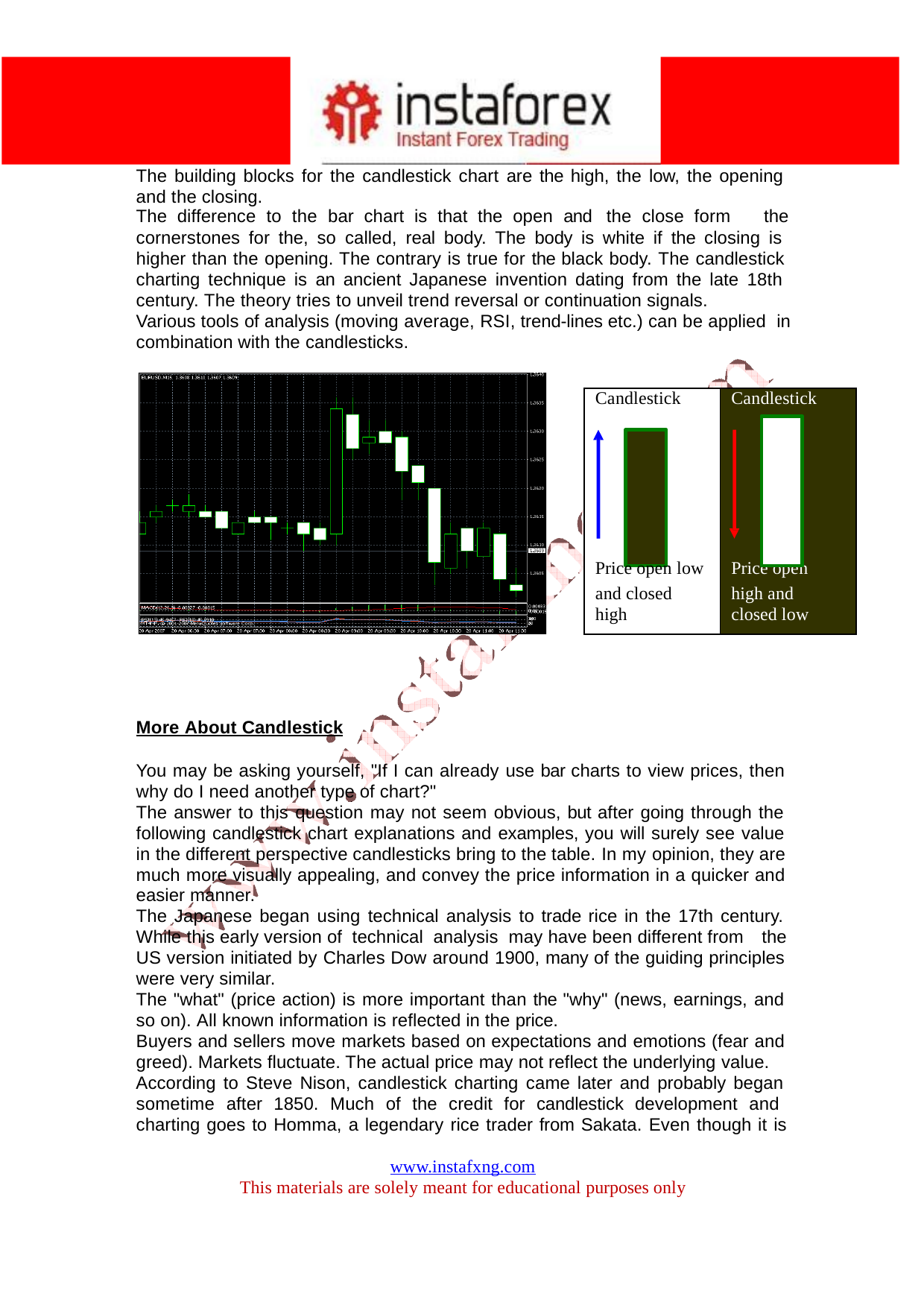

The building blocks for the candlestick chart are the high, the low, the opening  and the closing.
The  difference  to  the  bar  chart  is  that  the  open  and   the  close  form      the
cornerstones for the, so called, real body. The body is white if the closing is  higher than the opening. The contrary is true for the black body. The candlestick  charting technique is an ancient Japanese invention dating from the late 18th  century. The theory tries to unveil trend reversal or continuation signals.
Various tools of analysis (moving average, RSI, trend-lines etc.) can be applied  in combination with the candlesticks.

| Candlestick | Candlestick |
| --- | --- |
| Price open low | Price open |
| and closed | high and |
| high | closed low |

More About Candlestick

You may be asking yourself, "If I can already use bar charts to view prices, then  why do I need another type of chart?"
The answer to this question may not seem obvious, but after going through the  following candlestick chart explanations and examples, you will surely see value  in the different perspective candlesticks bring to the table. In my opinion, they are  much more visually appealing, and convey the price information in a quicker and  easier manner.
The Japanese began using technical analysis to trade rice in the 17th century.  While this early version of  technical  analysis  may have been different from   the
US version initiated by Charles Dow around 1900, many of the guiding principles  were very similar.
The "what" (price action) is more important than the "why" (news, earnings, and  so on). All known information is reflected in the price.
Buyers and sellers move markets based on expectations and emotions (fear and  greed). Markets fluctuate. The actual price may not reflect the underlying value.
According to Steve Nison, candlestick charting came later and probably began  sometime after 1850. Much of the credit for candlestick development and  charting goes to Homma, a legendary rice trader from Sakata. Even though it is

www.instafxng.com
This materials are solely meant for educational purposes only